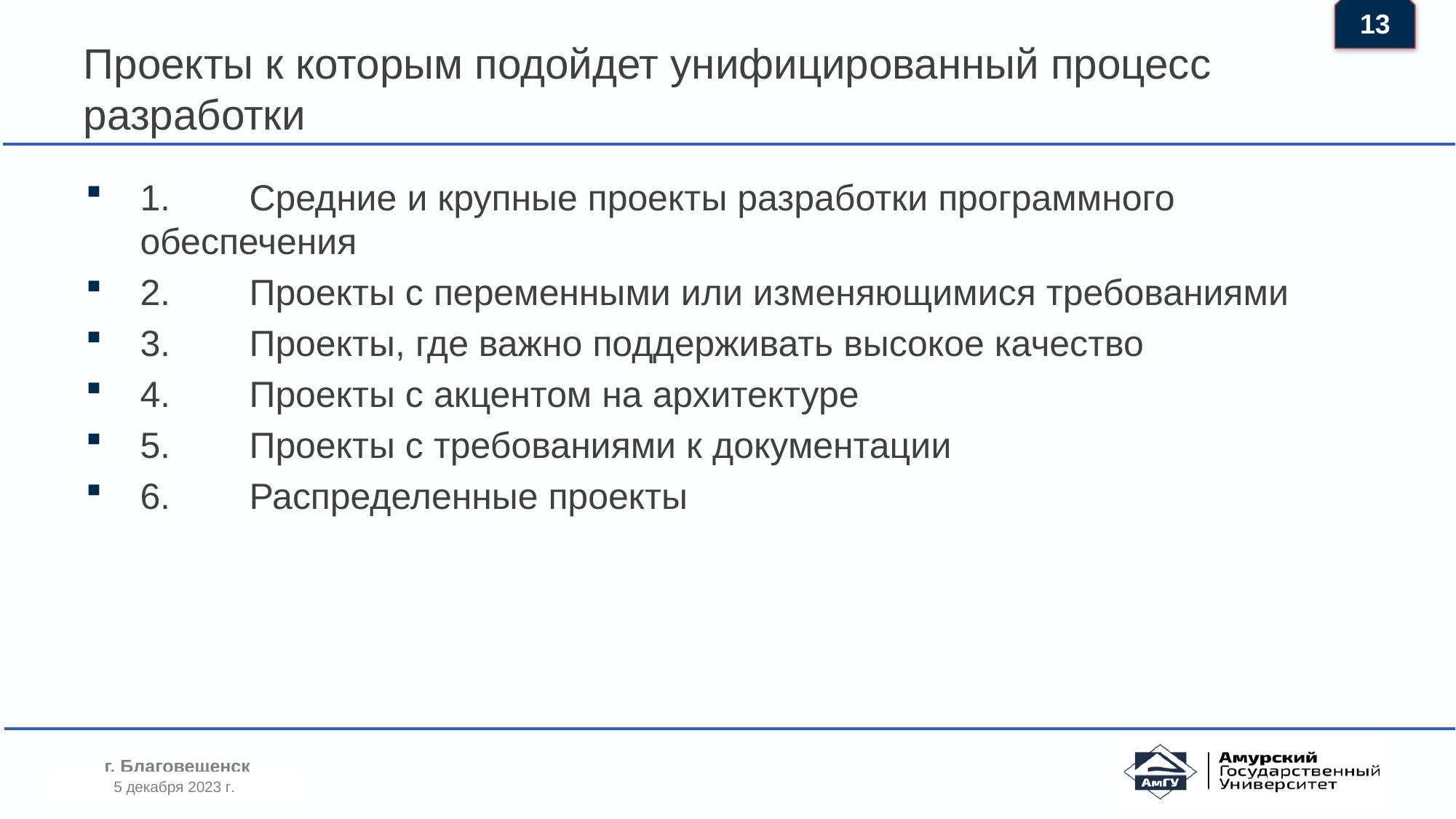

13
# Проекты к которым подойдет унифицированный процесс разработки
1.	Средние и крупные проекты разработки программного обеспечения
2.	Проекты с переменными или изменяющимися требованиями
3.	Проекты, где важно поддерживать высокое качество
4.	Проекты с акцентом на архитектуре
5.	Проекты с требованиями к документации
6.	Распределенные проекты

5 декабря 2023 г.